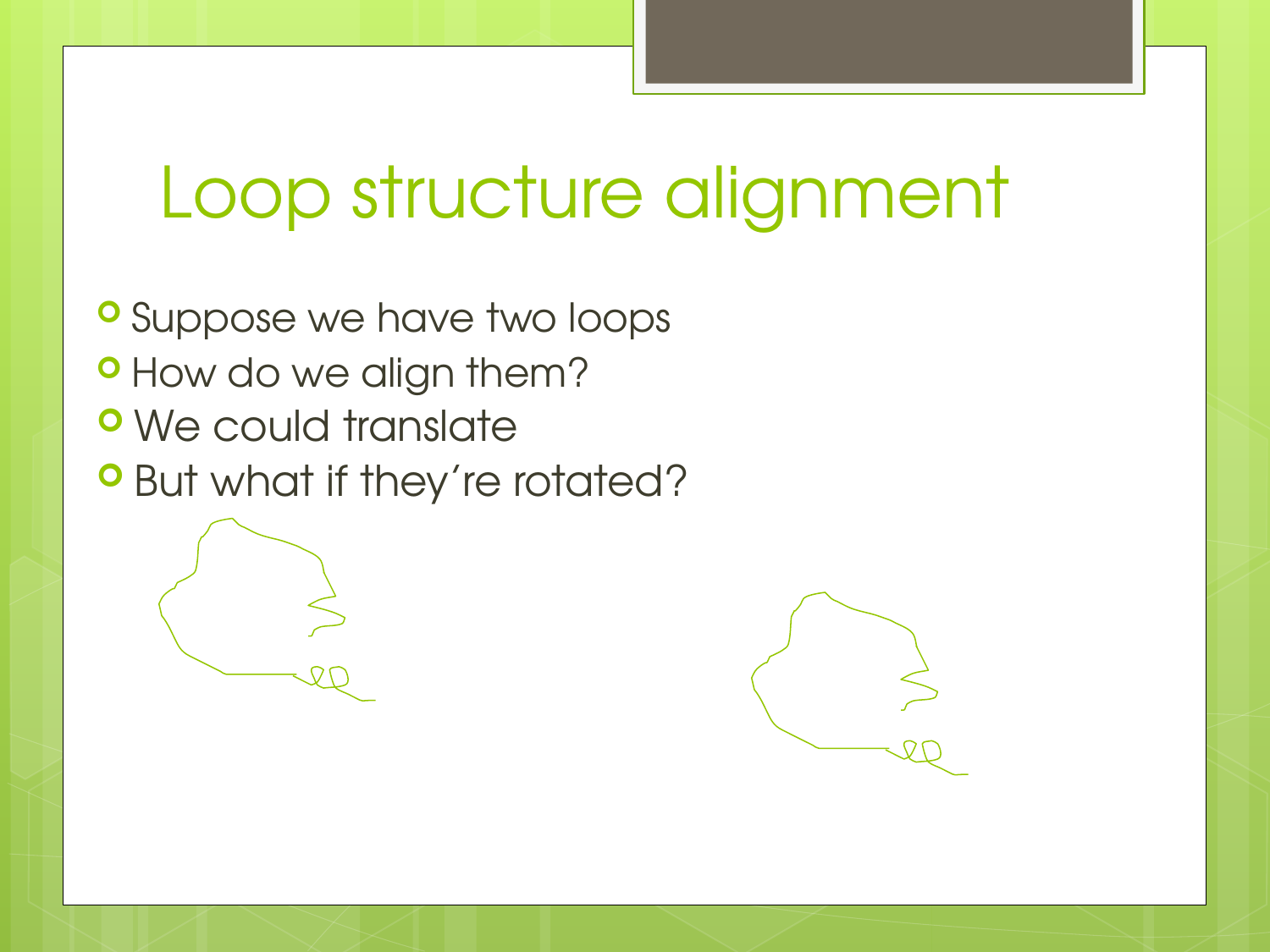

# Loop structure alignment
Suppose we have two loops
How do we align them?
We could translate
But what if they’re rotated?